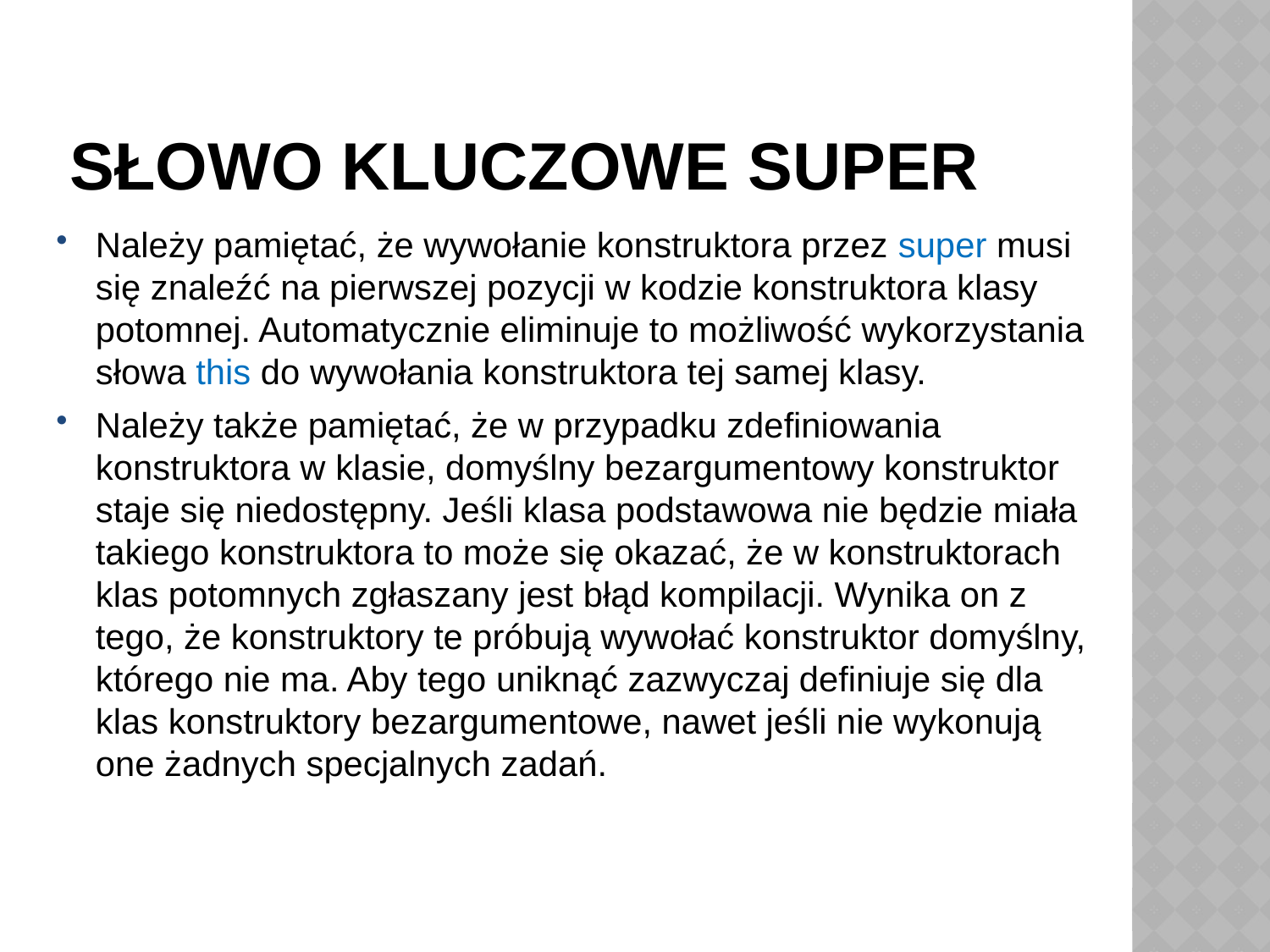

# Słowo kluczowe super
Należy pamiętać, że wywołanie konstruktora przez super musi się znaleźć na pierwszej pozycji w kodzie konstruktora klasy potomnej. Automatycznie eliminuje to możliwość wykorzystania słowa this do wywołania konstruktora tej samej klasy.
Należy także pamiętać, że w przypadku zdefiniowania konstruktora w klasie, domyślny bezargumentowy konstruktor staje się niedostępny. Jeśli klasa podstawowa nie będzie miała takiego konstruktora to może się okazać, że w konstruktorach klas potomnych zgłaszany jest błąd kompilacji. Wynika on z tego, że konstruktory te próbują wywołać konstruktor domyślny, którego nie ma. Aby tego uniknąć zazwyczaj definiuje się dla klas konstruktory bezargumentowe, nawet jeśli nie wykonują one żadnych specjalnych zadań.